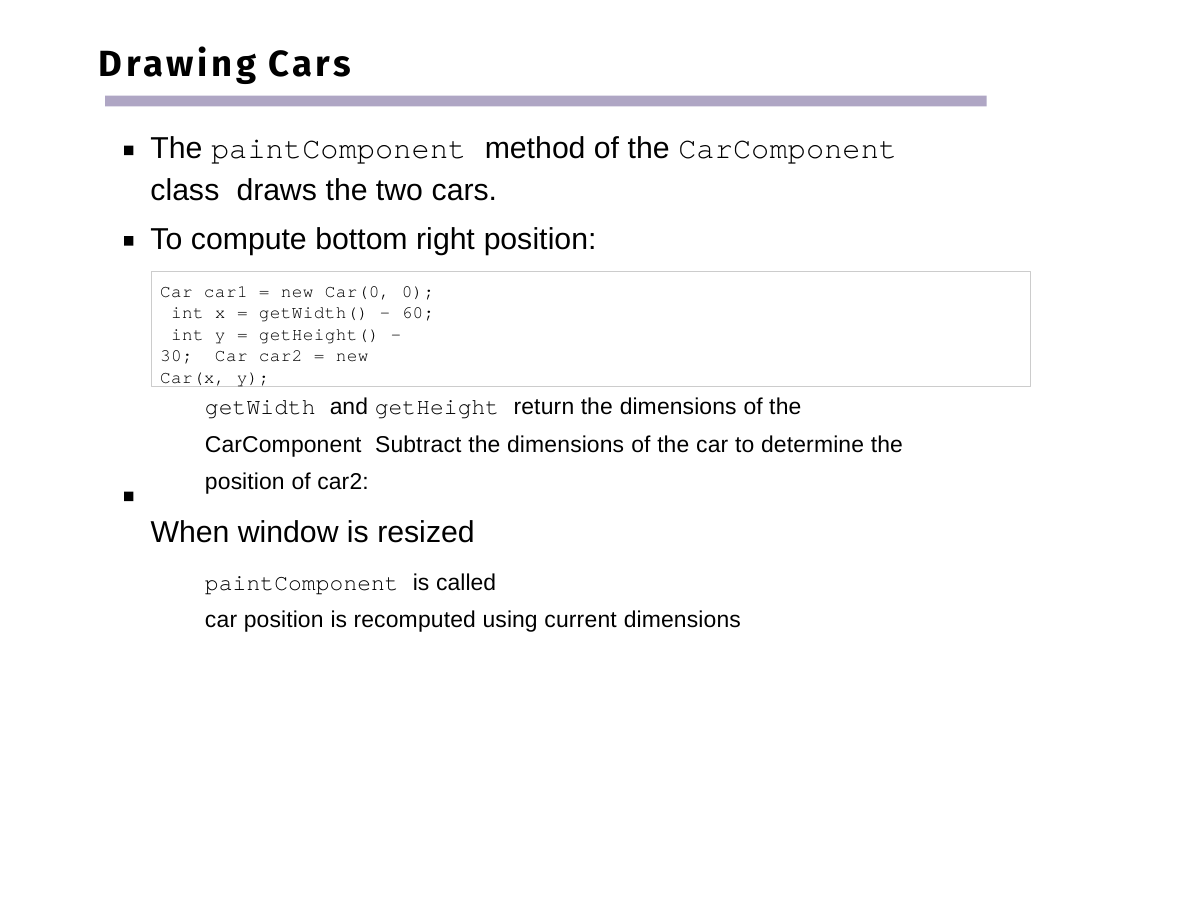

# Drawing Cars

The paintComponent method of the CarComponent class  draws the two cars.
To compute bottom right position:

Car car1 = new Car(0, 0);  int x = getWidth() - 60;  int y = getHeight() - 30;  Car car2 = new Car(x, y);
getWidth and getHeight return the dimensions of the CarComponent  Subtract the dimensions of the car to determine the position of car2:
When window is resized
paintComponent is called
car position is recomputed using current dimensions